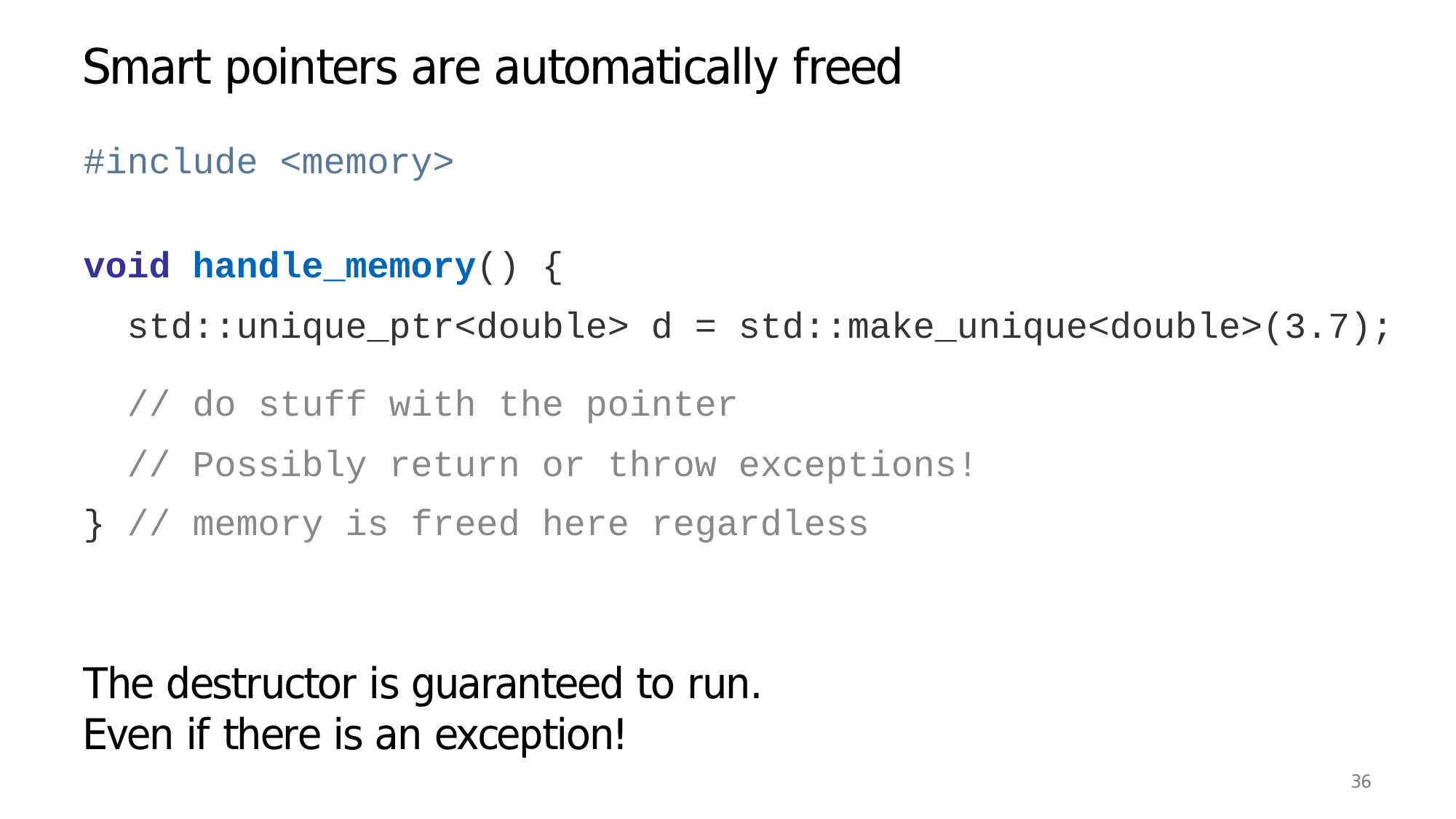

# Smart pointers are automatically freed
#include <memory>
void handle_memory() {
  std::unique_ptr<double> d = std::make_unique<double>(3.7);
  // do stuff with the pointer
  // Possibly return or throw exceptions!
} // memory is freed here regardless

The destructor is guaranteed to run.
Even if there is an exception!
36